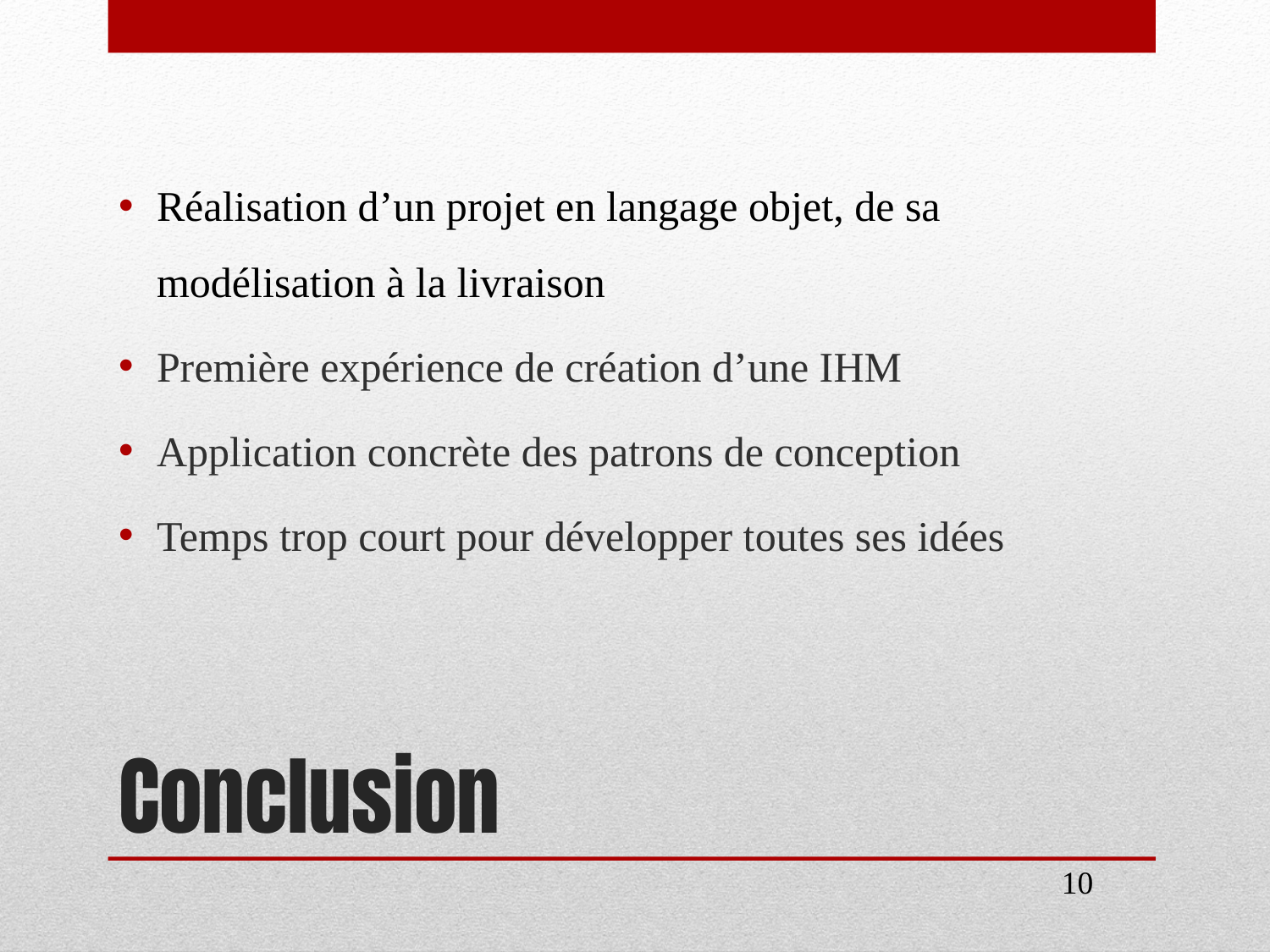

Réalisation d’un projet en langage objet, de sa modélisation à la livraison
Première expérience de création d’une IHM
Application concrète des patrons de conception
Temps trop court pour développer toutes ses idées

# Conclusion
10